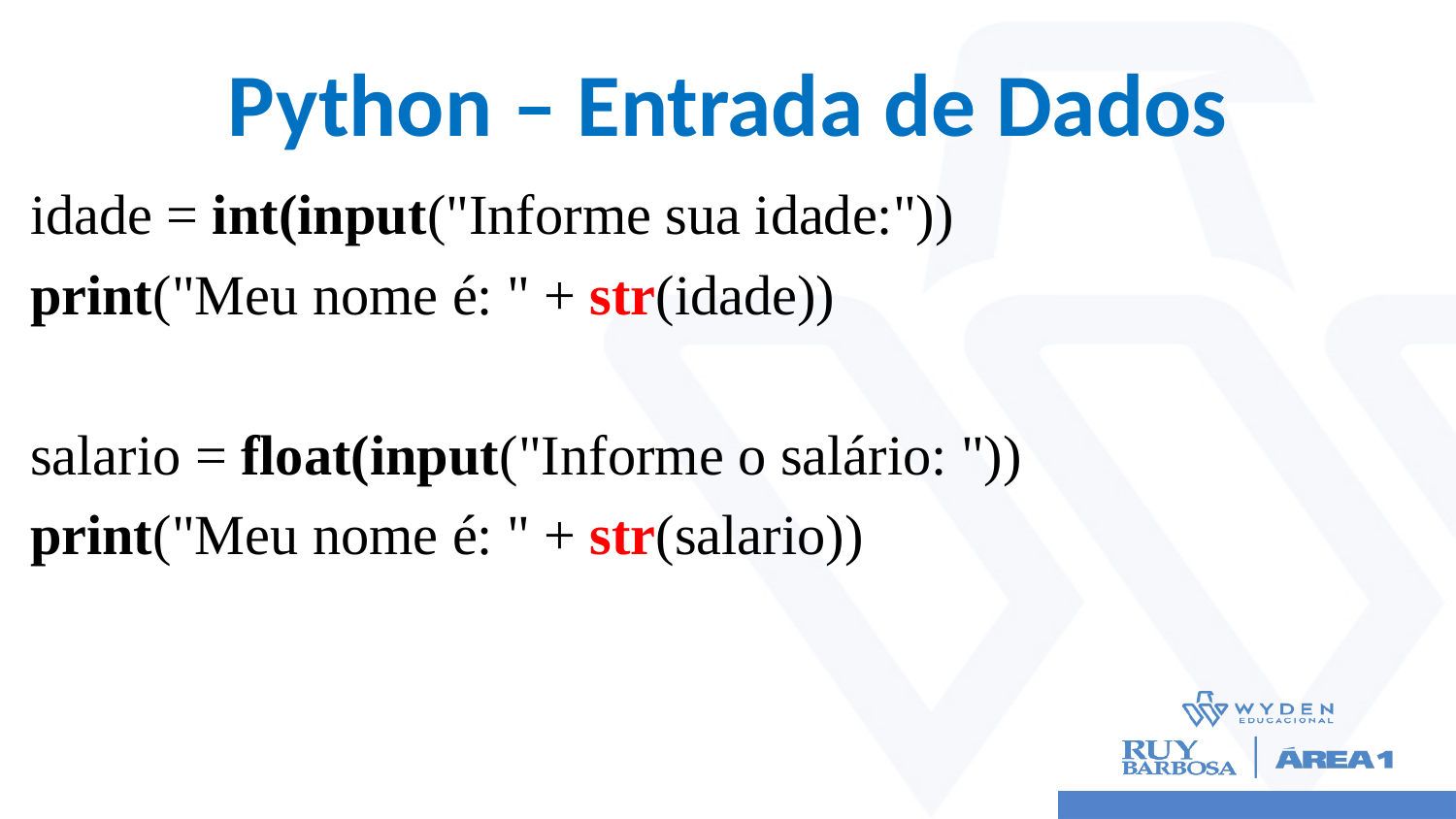

# Python – Entrada de Dados
idade = int(input("Informe sua idade:"))
print("Meu nome é: " + str(idade))

salario = float(input("Informe o salário: "))
print("Meu nome é: " + str(salario))